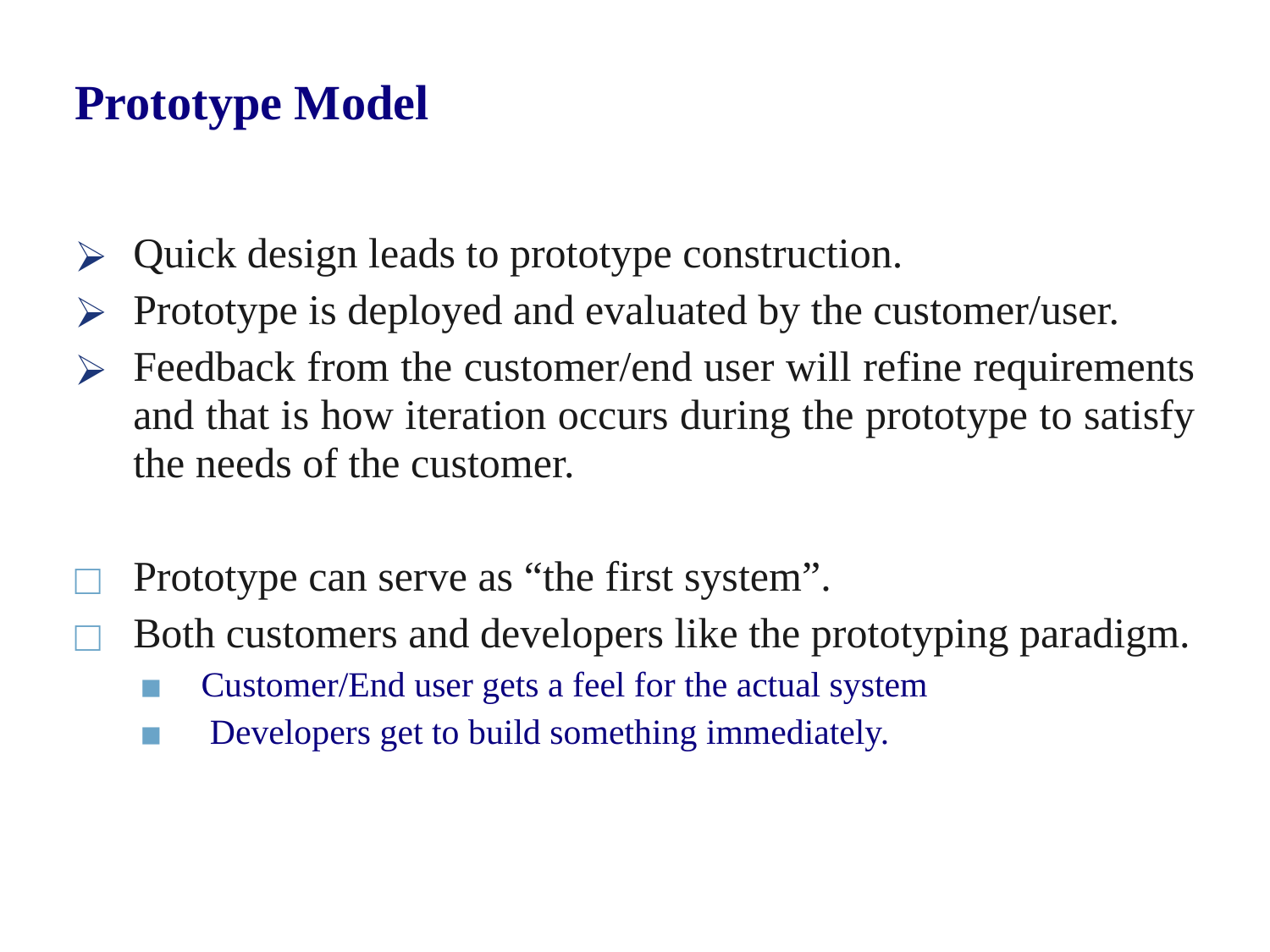

# Prototype Model
Quick design leads to prototype construction.
Prototype is deployed and evaluated by the customer/user.
Feedback from the customer/end user will refine requirements and that is how iteration occurs during the prototype to satisfy the needs of the customer.

Prototype can serve as “the first system”.
Both customers and developers like the prototyping paradigm.
Customer/End user gets a feel for the actual system
 Developers get to build something immediately.